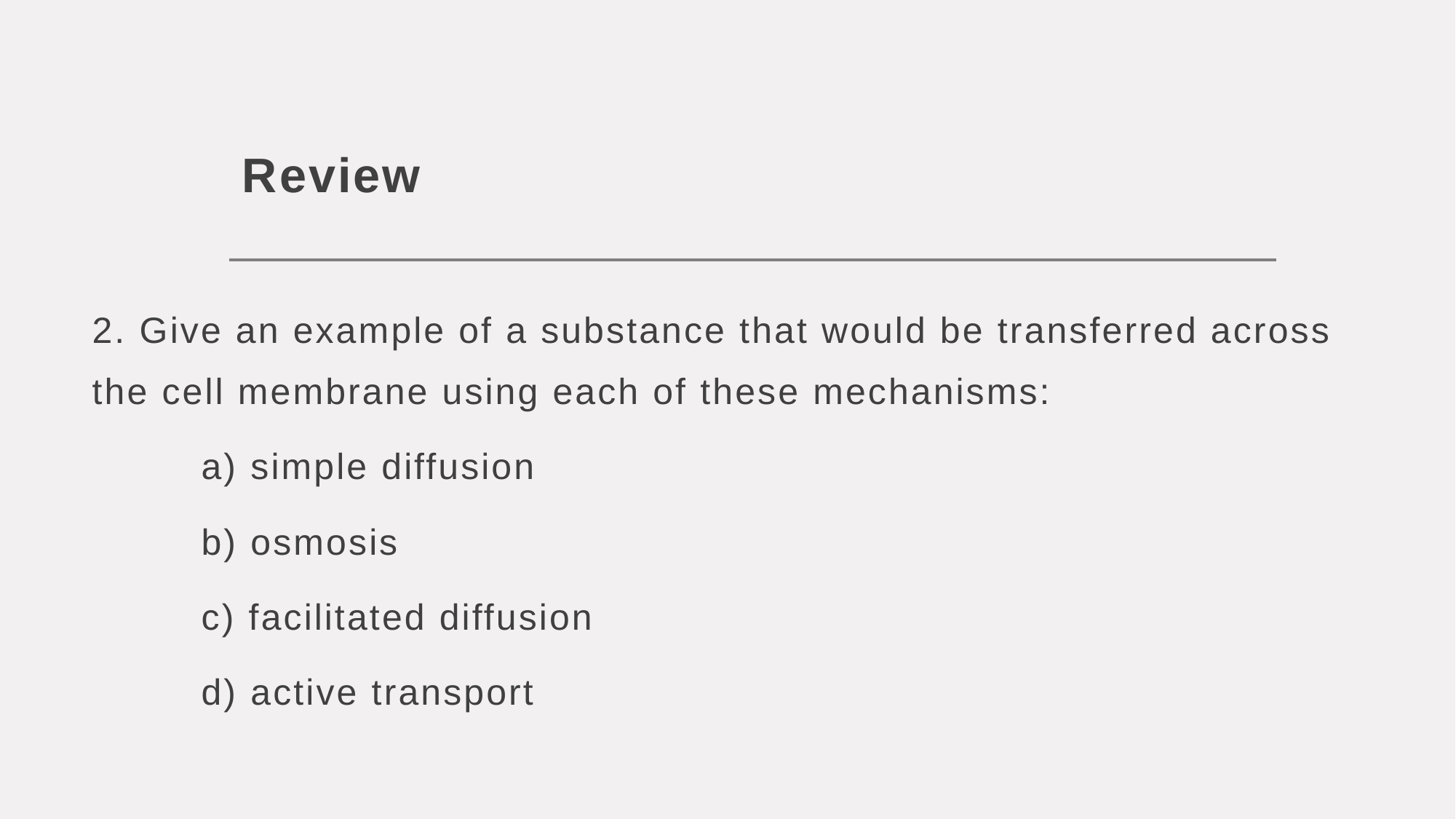

# Review
2. Give an example of a substance that would be transferred across the cell membrane using each of these mechanisms:
	a) simple diffusion
	b) osmosis
	c) facilitated diffusion
	d) active transport